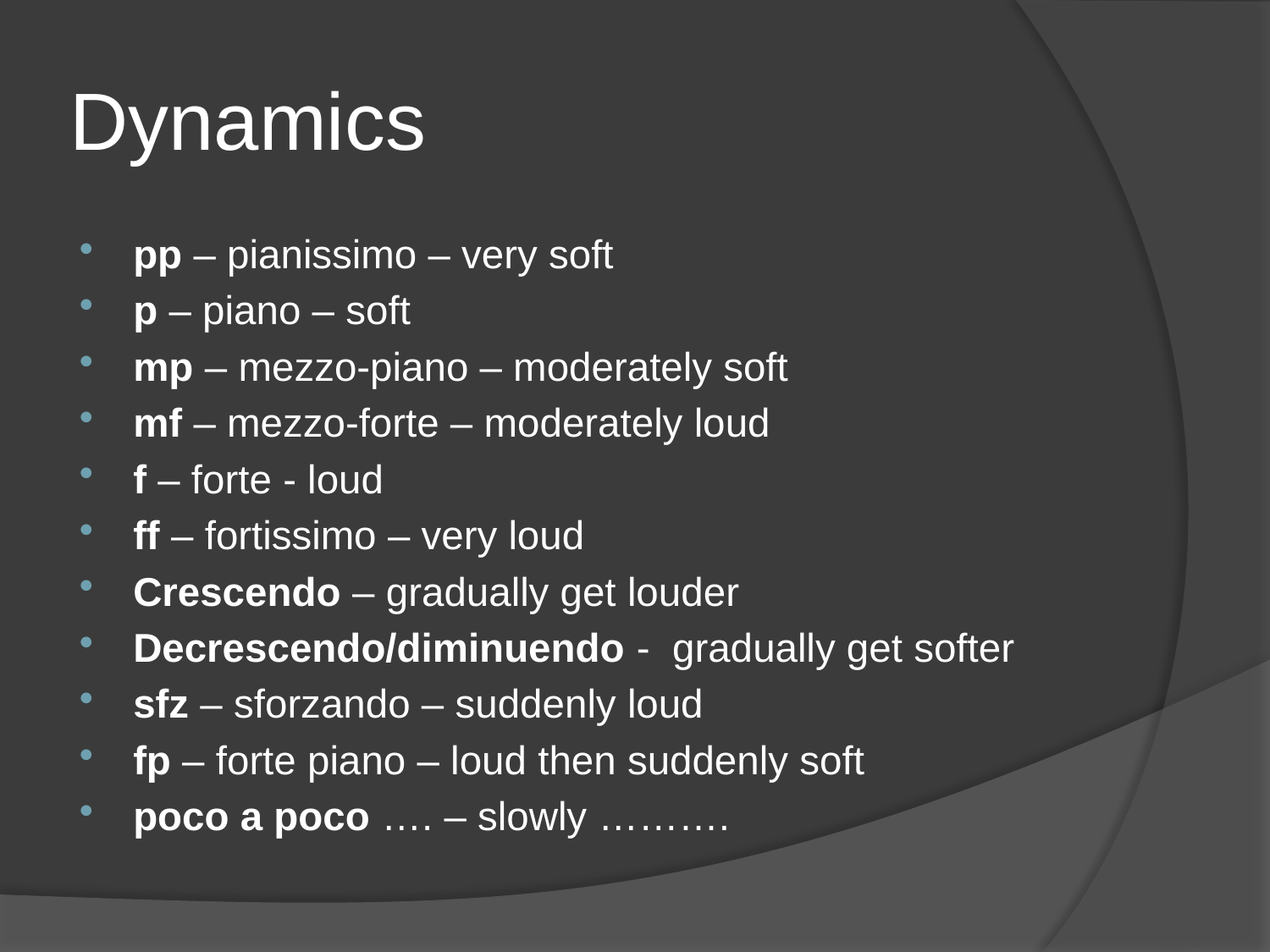

# Dynamics
pp – pianissimo – very soft
p – piano – soft
mp – mezzo-piano – moderately soft
mf – mezzo-forte – moderately loud
f – forte - loud
ff – fortissimo – very loud
Crescendo – gradually get louder
Decrescendo/diminuendo -  gradually get softer
sfz – sforzando – suddenly loud
fp – forte piano – loud then suddenly soft
poco a poco …. – slowly ……….